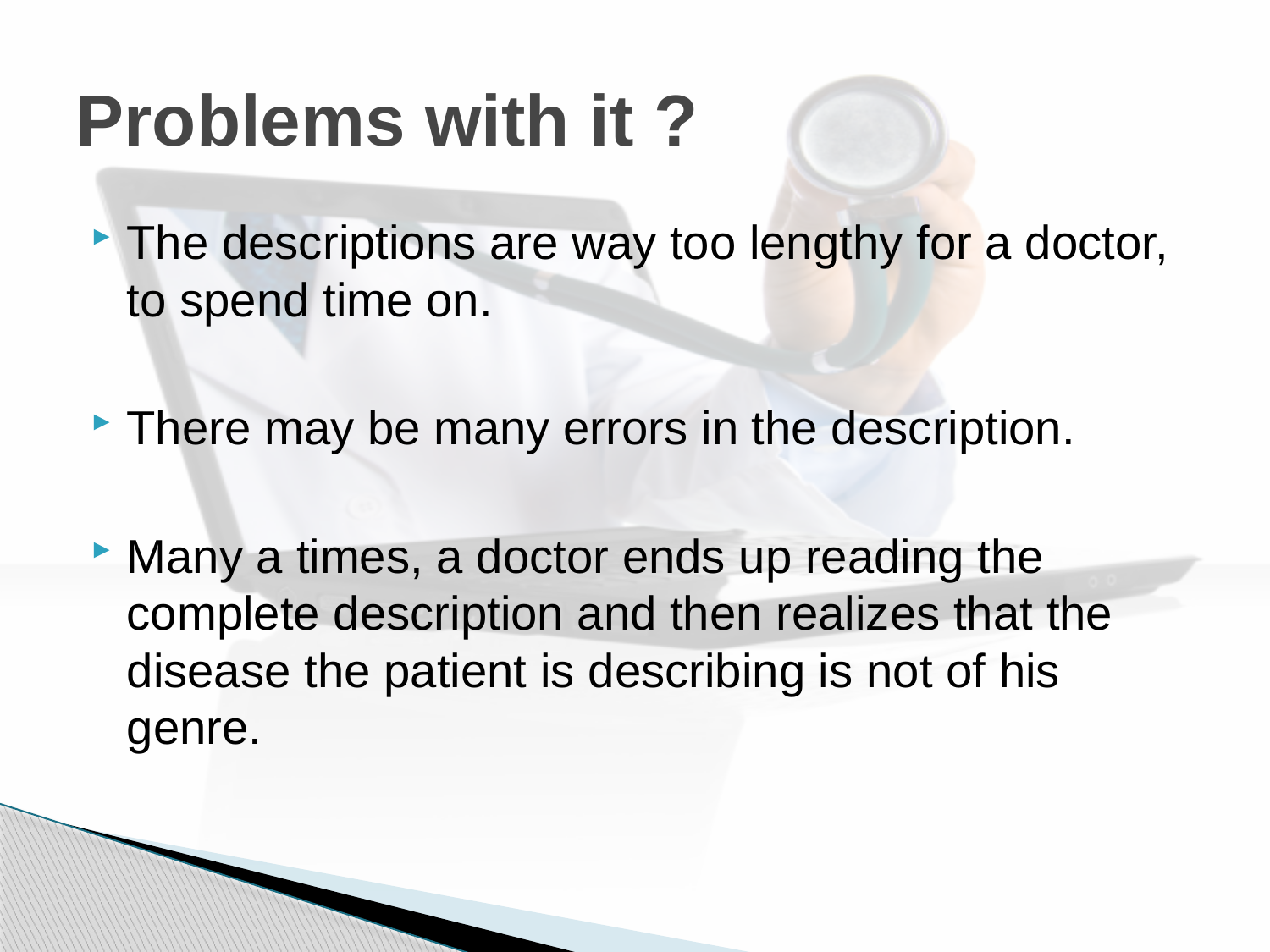

# Problems with it ?
The descriptions are way too lengthy for a doctor, to spend time on.

There may be many errors in the description.

Many a times, a doctor ends up reading the complete description and then realizes that the disease the patient is describing is not of his genre.